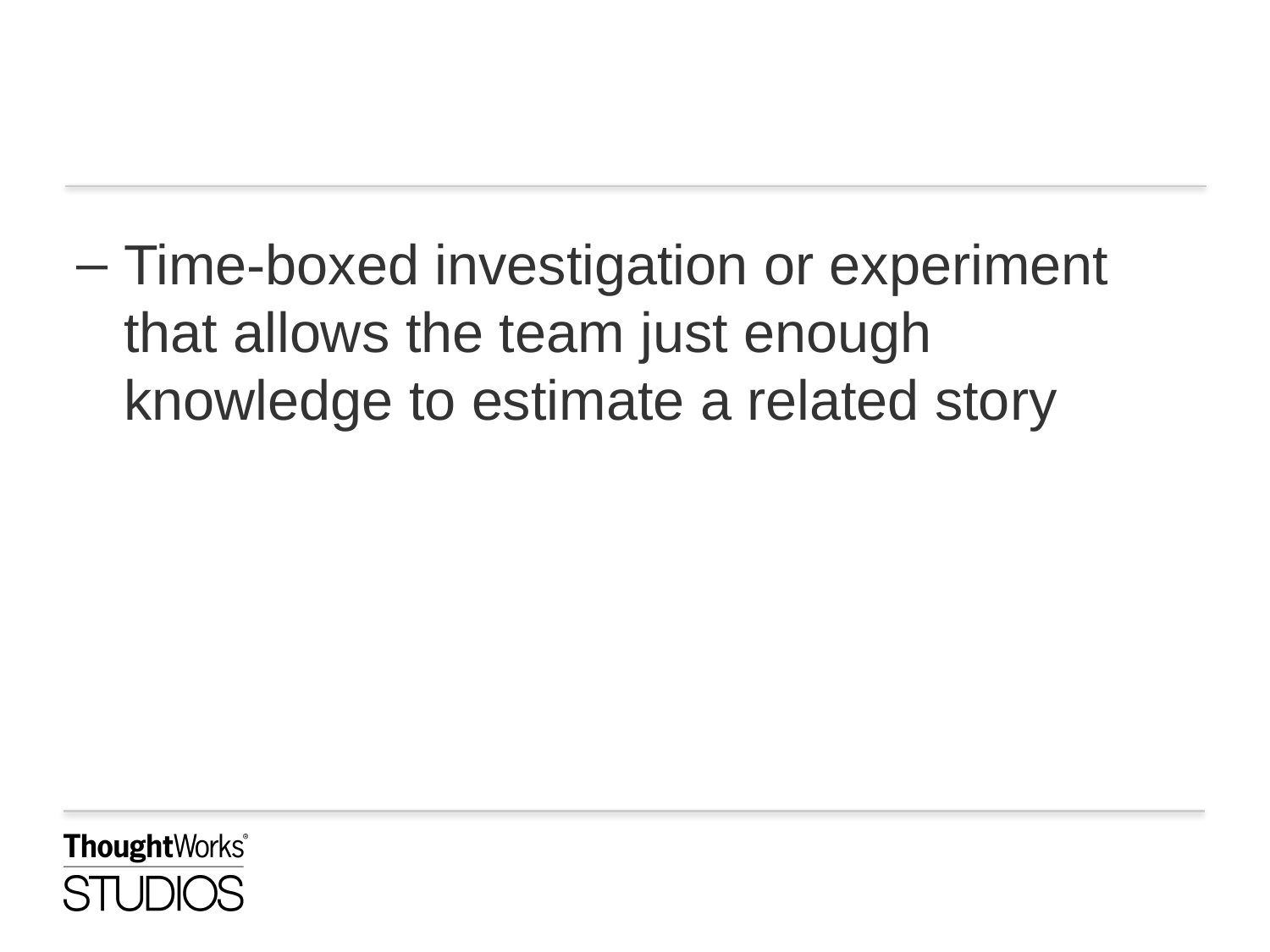

Time-boxed investigation or experiment that allows the team just enough knowledge to estimate a related story